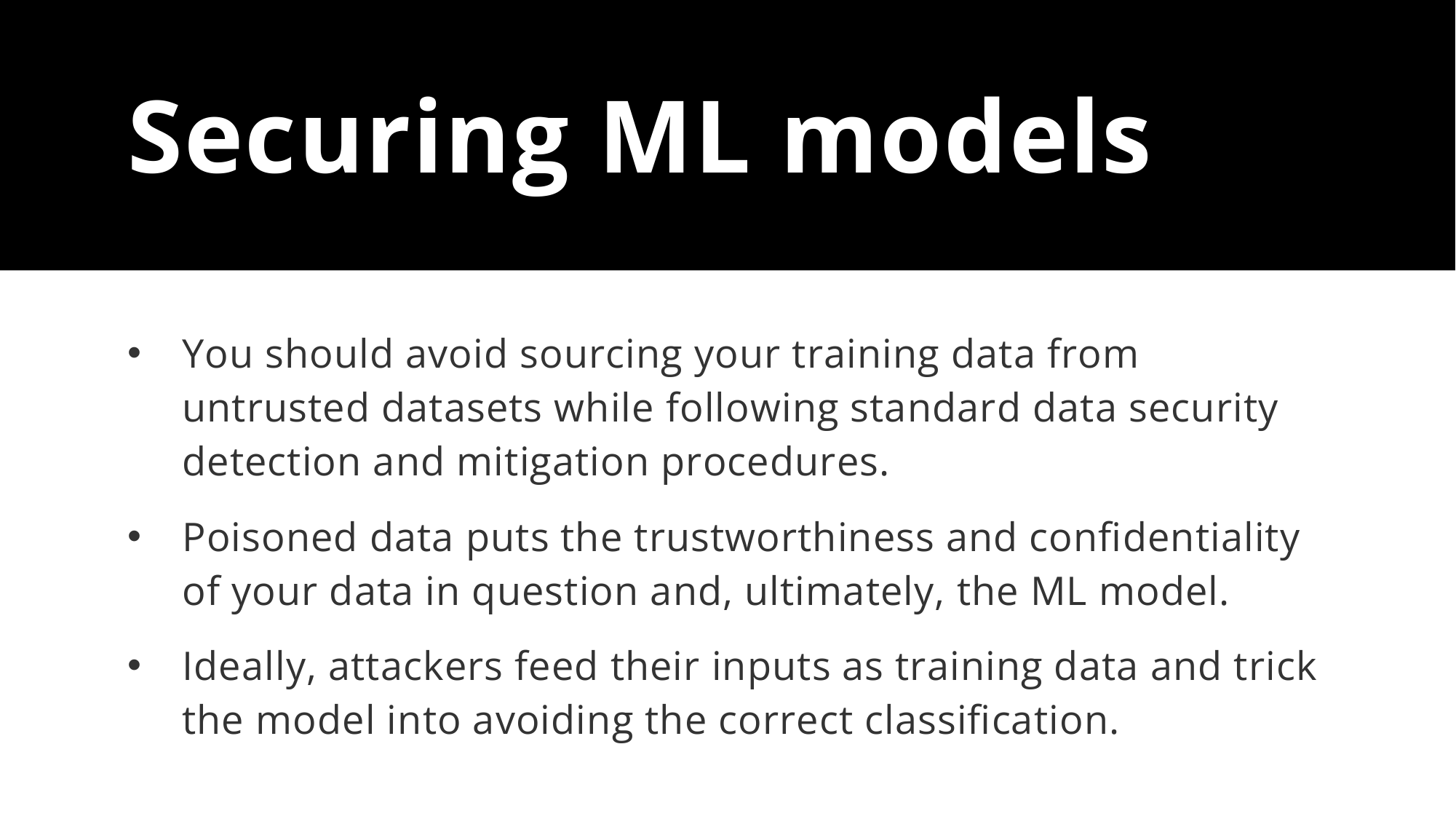

# Securing ML models
You should avoid sourcing your training data from untrusted datasets while following standard data security detection and mitigation procedures.
Poisoned data puts the trustworthiness and confidentiality of your data in question and, ultimately, the ML model.
Ideally, attackers feed their inputs as training data and trick the model into avoiding the correct classification.